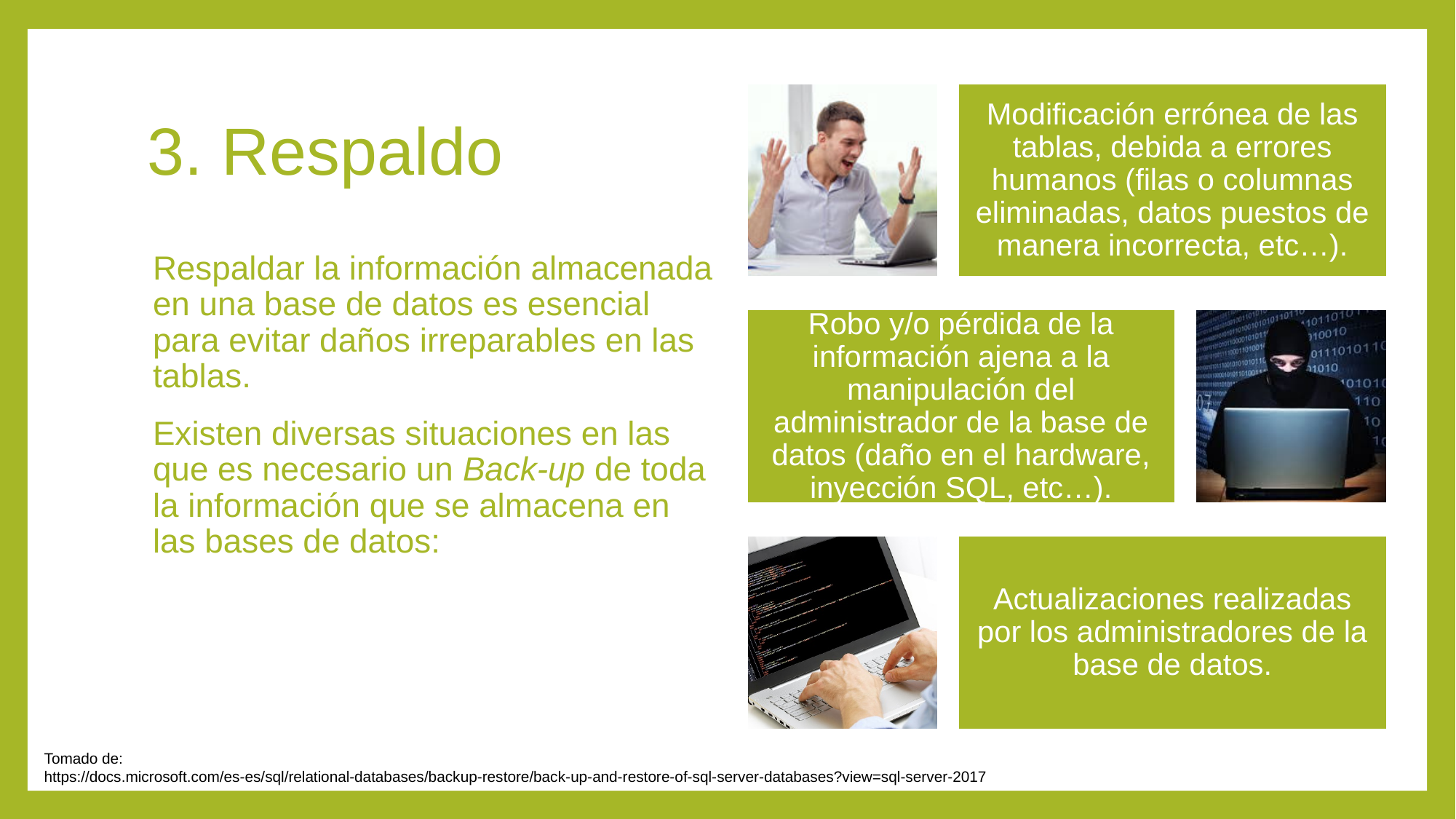

# 3. Respaldo
Modificación errónea de las tablas, debida a errores humanos (filas o columnas eliminadas, datos puestos de manera incorrecta, etc…).
Robo y/o pérdida de la información ajena a la manipulación del administrador de la base de datos (daño en el hardware, inyección SQL, etc…).
Actualizaciones realizadas por los administradores de la base de datos.
Respaldar la información almacenada en una base de datos es esencial para evitar daños irreparables en las tablas.
Existen diversas situaciones en las que es necesario un Back-up de toda la información que se almacena en las bases de datos:
Tomado de:
https://docs.microsoft.com/es-es/sql/relational-databases/backup-restore/back-up-and-restore-of-sql-server-databases?view=sql-server-2017